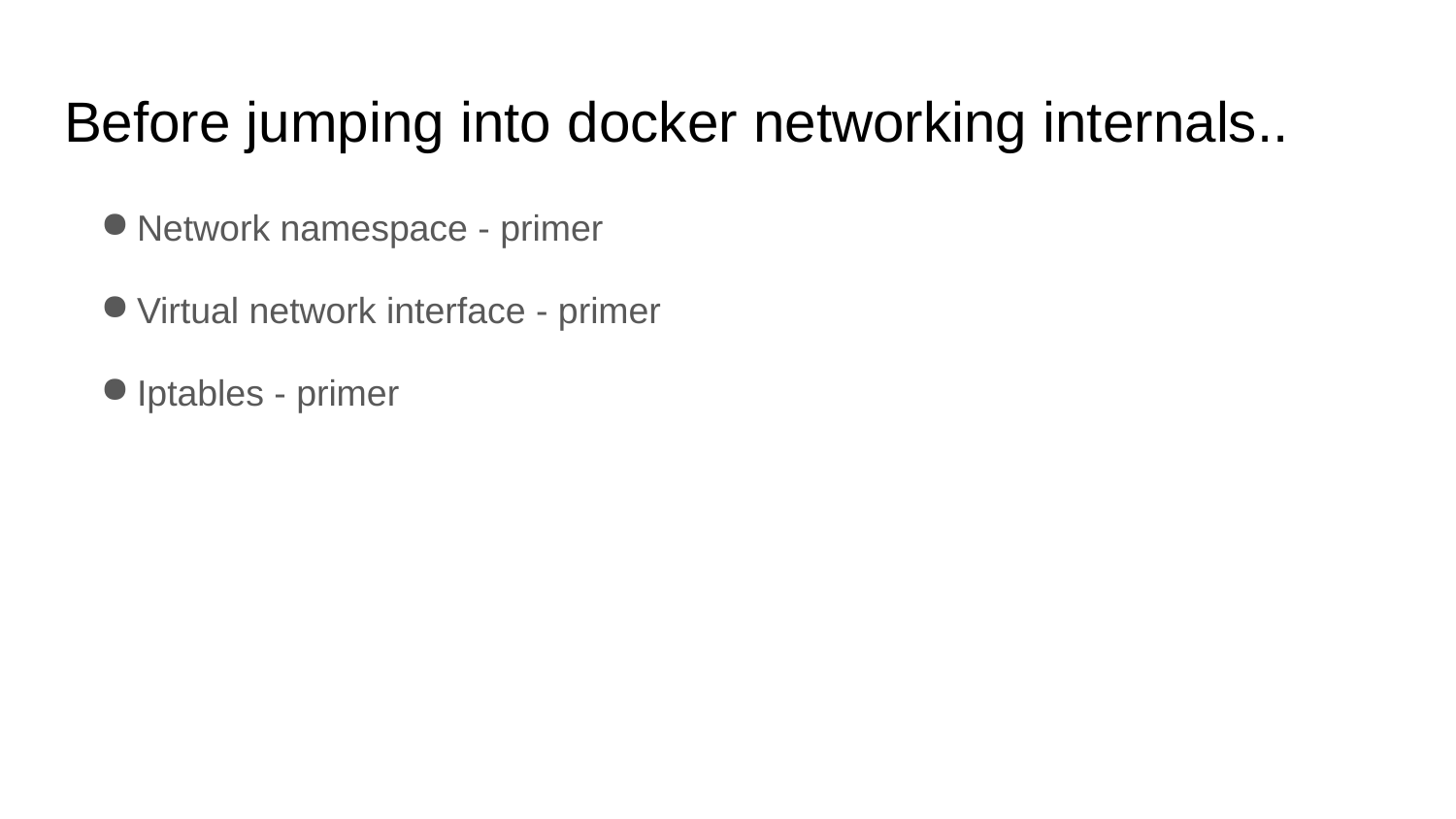

# Before jumping into docker networking internals..
Network namespace - primer
Virtual network interface - primer
Iptables - primer